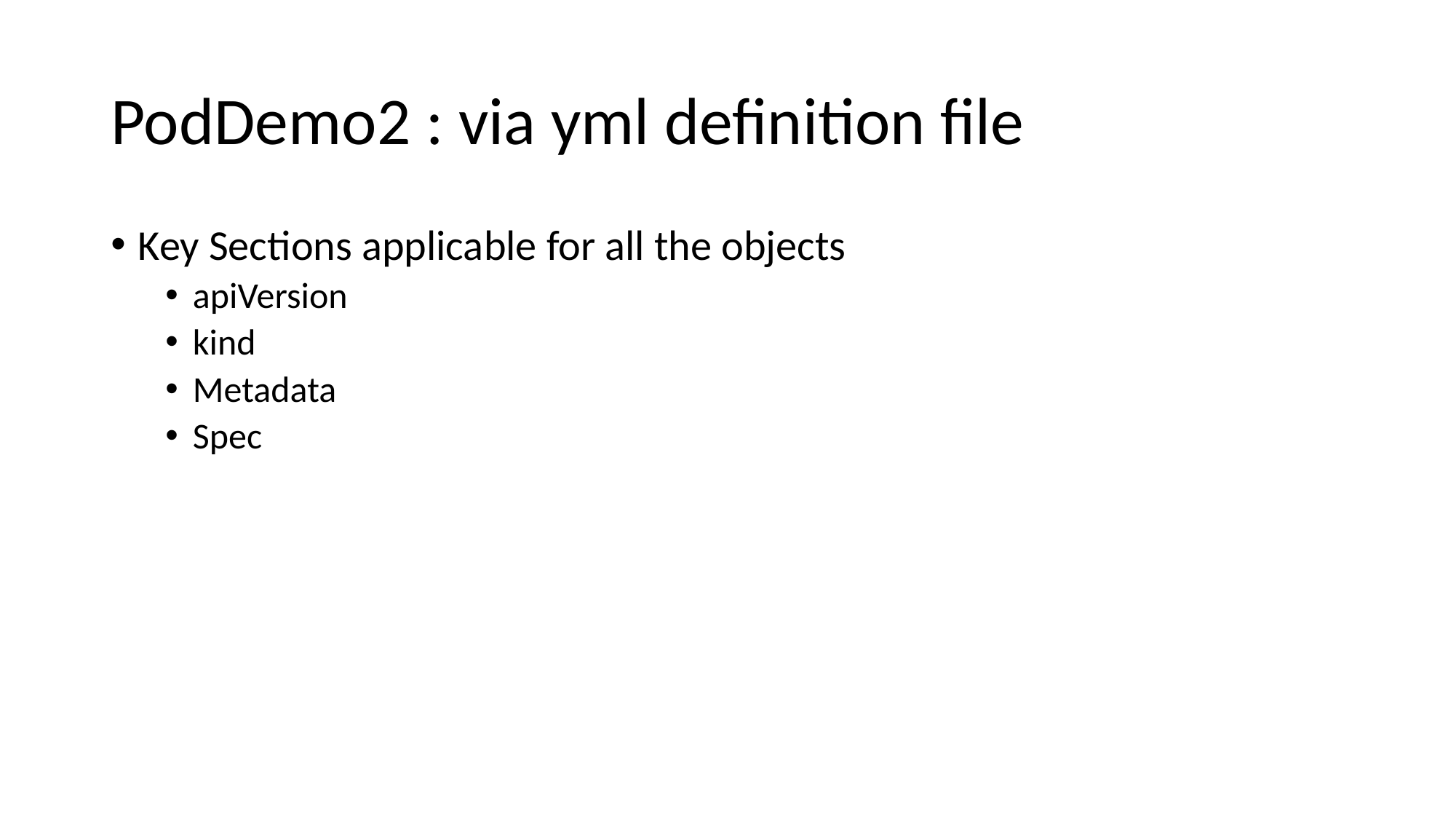

# PodDemo2 : via yml definition file
Key Sections applicable for all the objects
apiVersion
kind
Metadata
Spec